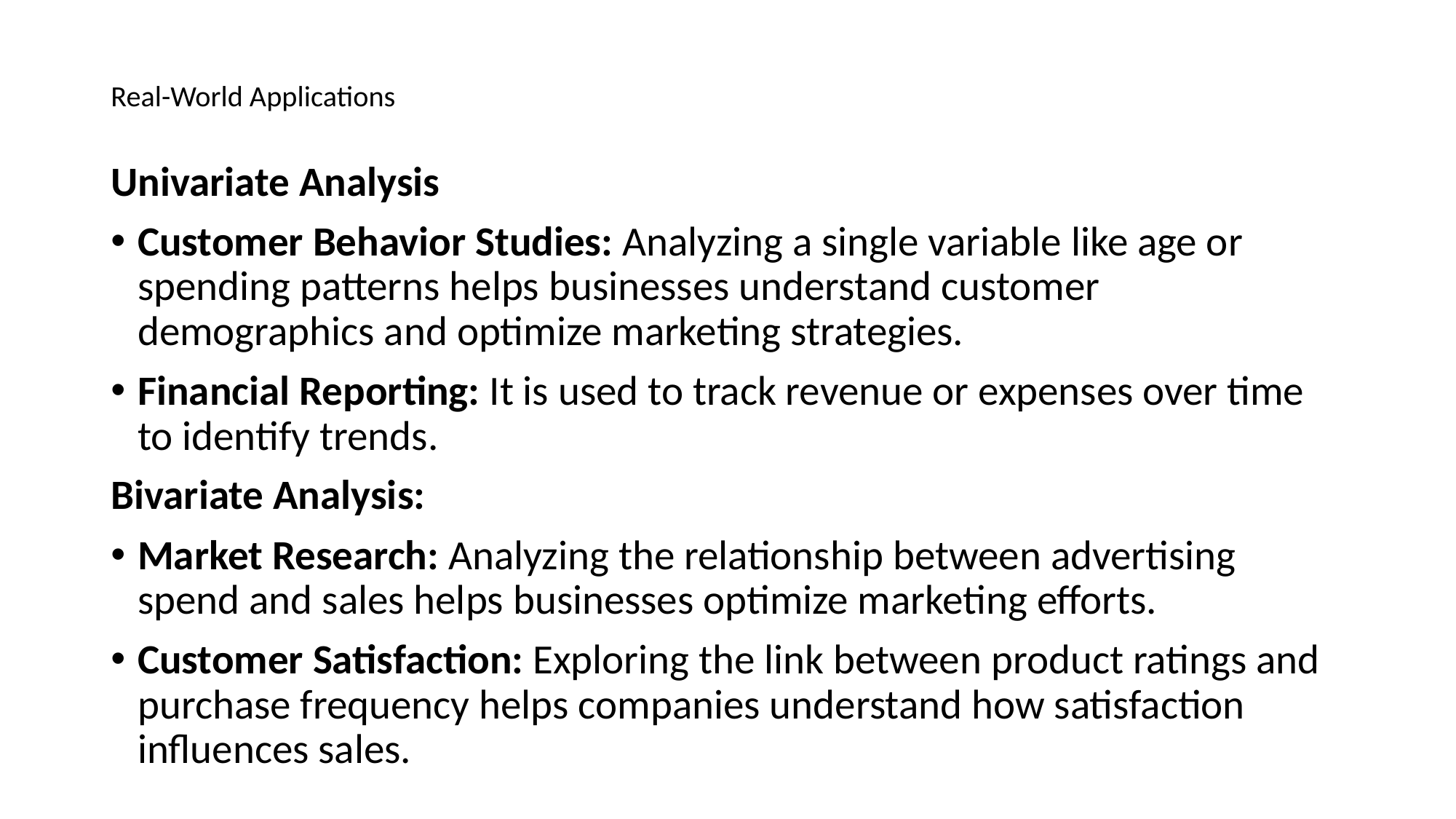

# Real-World Applications
Univariate Analysis
Customer Behavior Studies: Analyzing a single variable like age or spending patterns helps businesses understand customer demographics and optimize marketing strategies.
Financial Reporting: It is used to track revenue or expenses over time to identify trends.
Bivariate Analysis:
Market Research: Analyzing the relationship between advertising spend and sales helps businesses optimize marketing efforts.
Customer Satisfaction: Exploring the link between product ratings and purchase frequency helps companies understand how satisfaction influences sales.